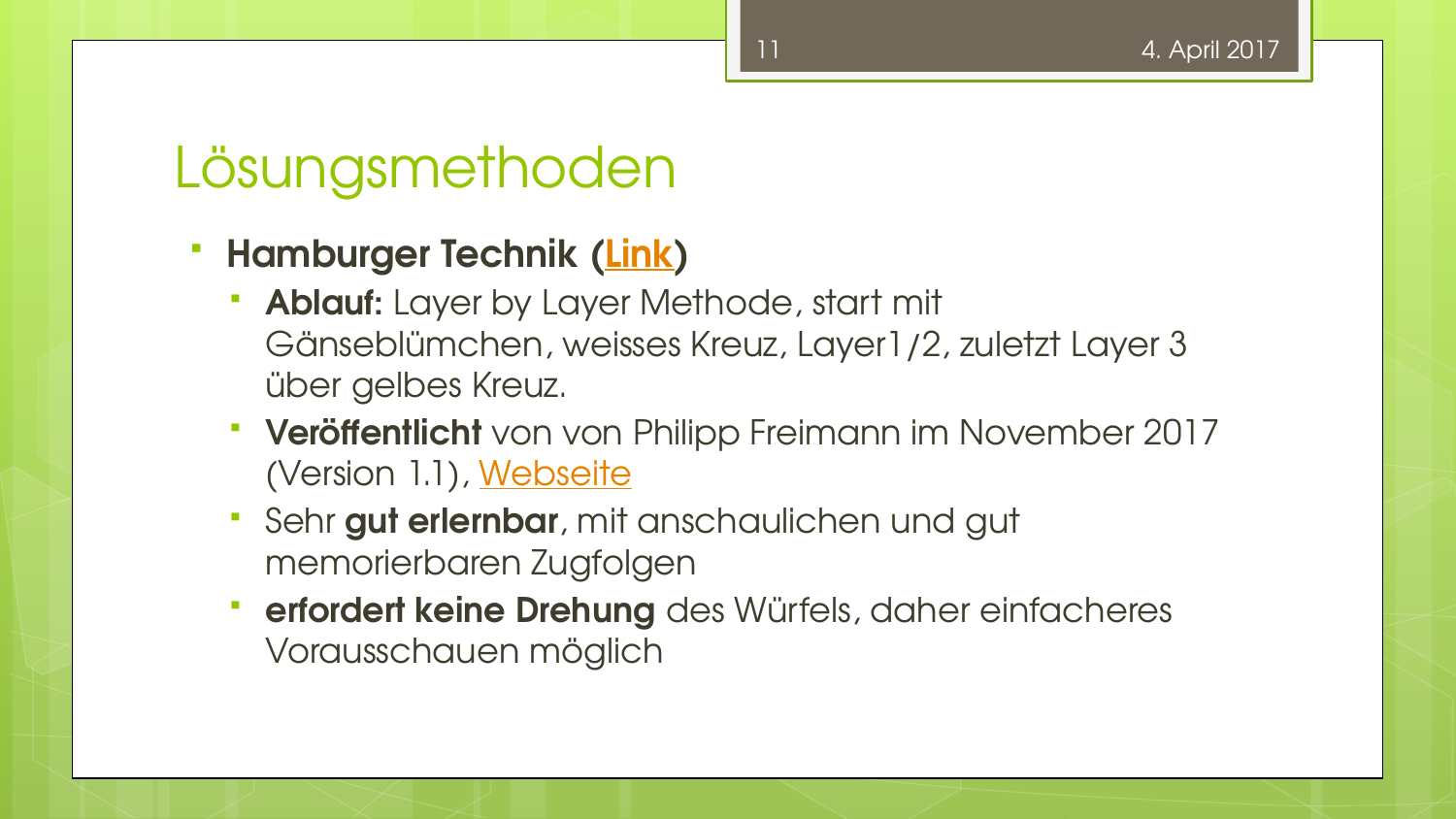

11
4. April 2017

Lösungsmethoden

Hamburger Technik (Link)
Ablauf: Layer by Layer Methode, start mit Gänseblümchen, weisses Kreuz, Layer1/2, zuletzt Layer 3 über gelbes Kreuz.
Veröffentlicht von von Philipp Freimann im November 2017 (Version 1.1), Webseite
Sehr gut erlernbar, mit anschaulichen und gut memorierbaren Zugfolgen
erfordert keine Drehung des Würfels, daher einfacheres Vorausschauen möglich